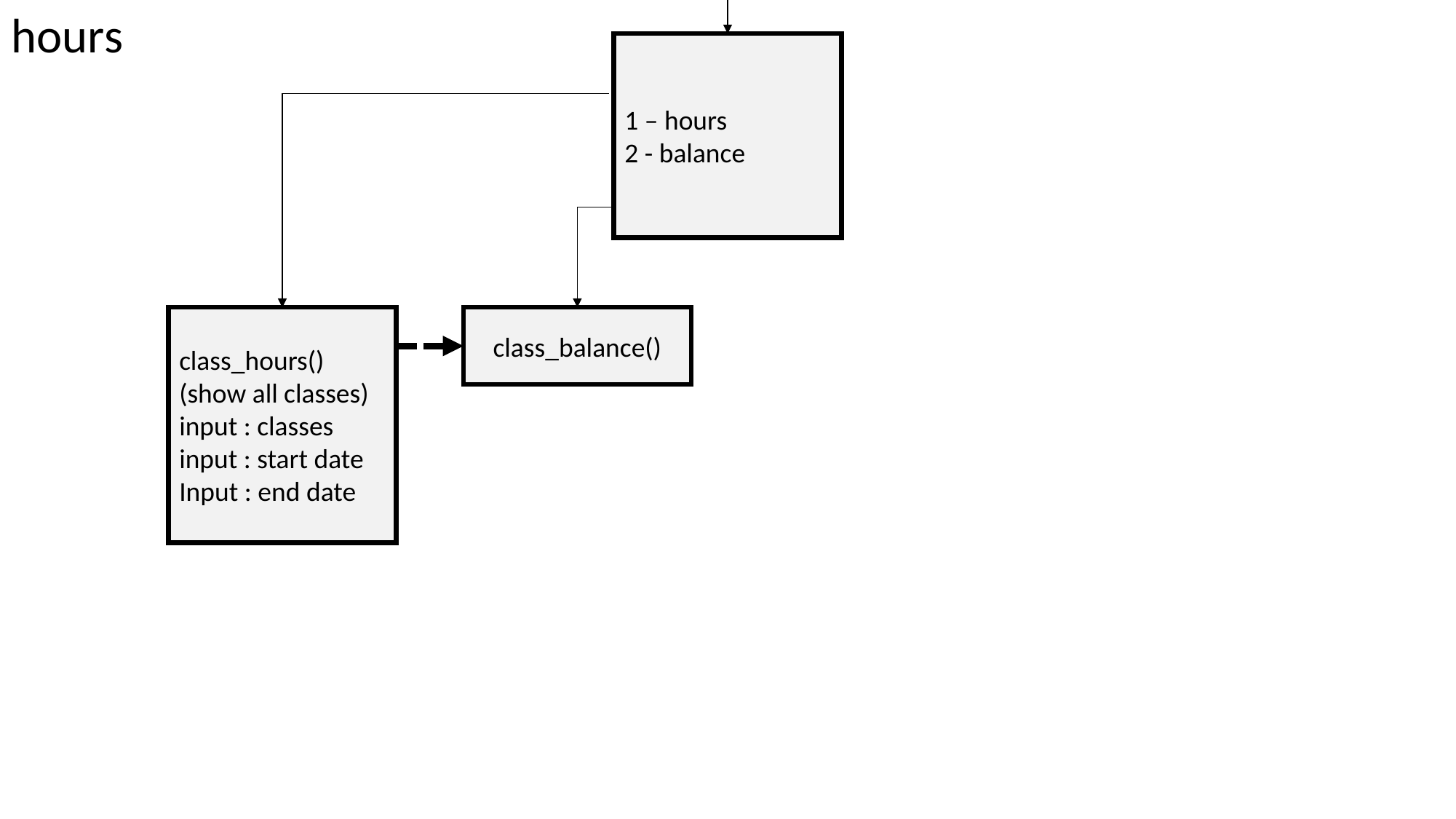

hours
1 – hours
2 - balance
class_balance()
class_hours()
(show all classes)
input : classes
input : start date
Input : end date